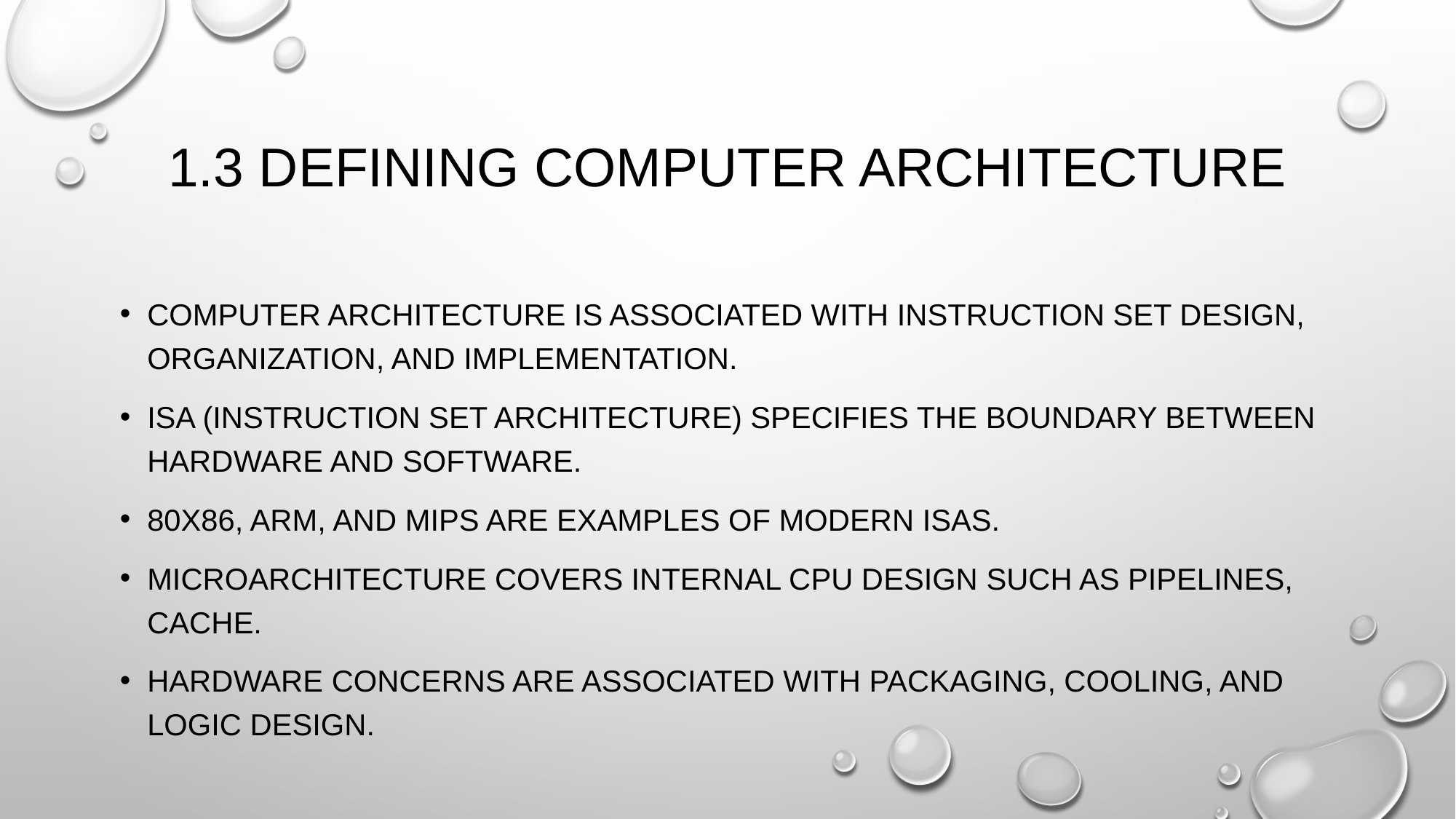

# 1.3 Defining Computer Architecture
Computer architecture is associated with instruction set design, organization, and implementation.
ISA (Instruction Set Architecture) specifies the boundary between hardware and software.
80x86, ARM, and MIPS are examples of Modern ISAs.
Microarchitecture covers internal CPU design such as pipelines, cache.
Hardware concerns are associated with packaging, cooling, and logic design.